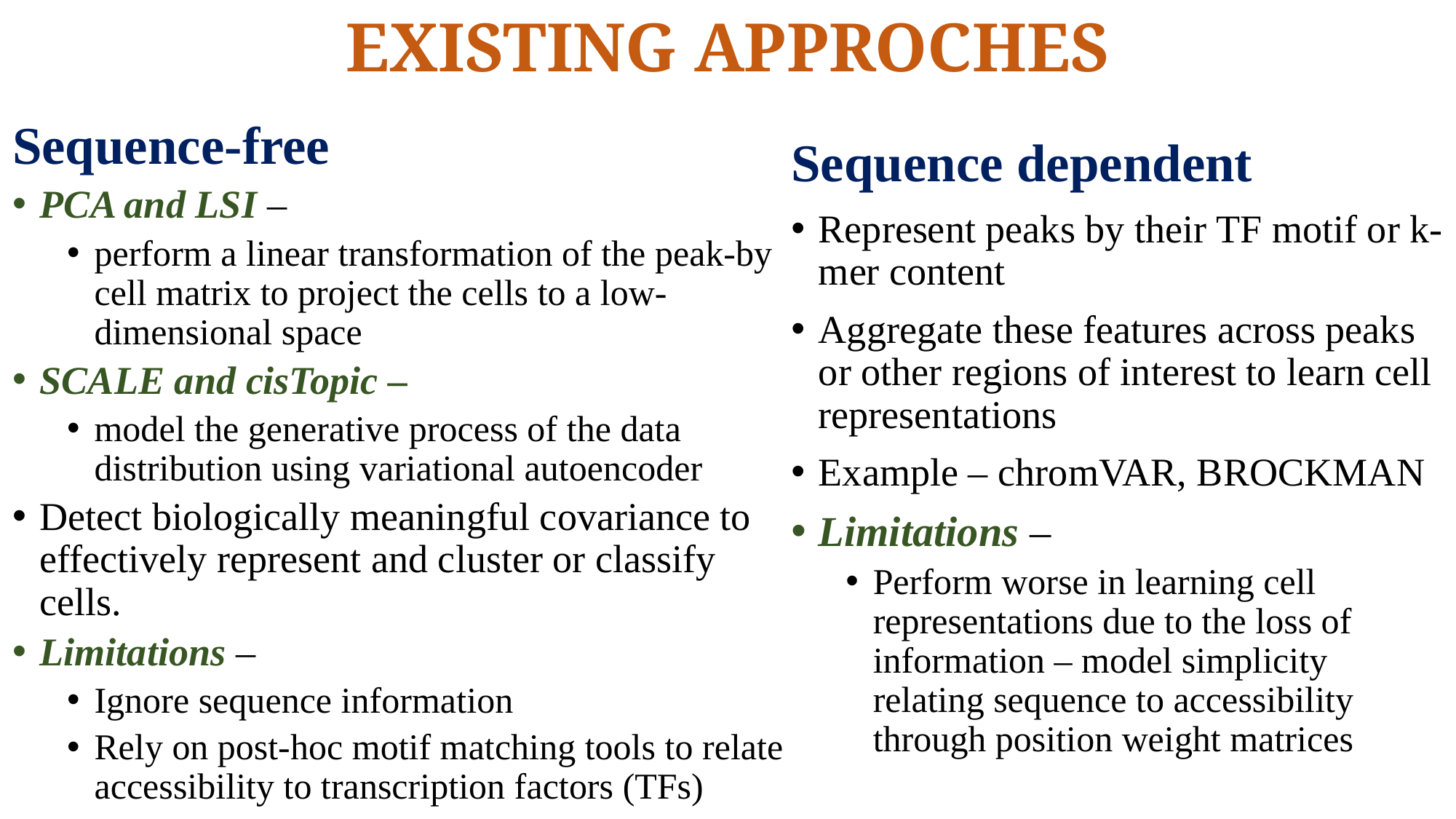

# EXISTING APPROCHES
Sequence-free
PCA and LSI –
perform a linear transformation of the peak-by cell matrix to project the cells to a low-dimensional space
SCALE and cisTopic –
model the generative process of the data distribution using variational autoencoder
Detect biologically meaningful covariance to effectively represent and cluster or classify cells.
Limitations –
Ignore sequence information
Rely on post-hoc motif matching tools to relate accessibility to transcription factors (TFs)

Sequence dependent
Represent peaks by their TF motif or k-mer content
Aggregate these features across peaks or other regions of interest to learn cell representations
Example – chromVAR, BROCKMAN
Limitations –
Perform worse in learning cell representations due to the loss of information – model simplicity relating sequence to accessibility through position weight matrices